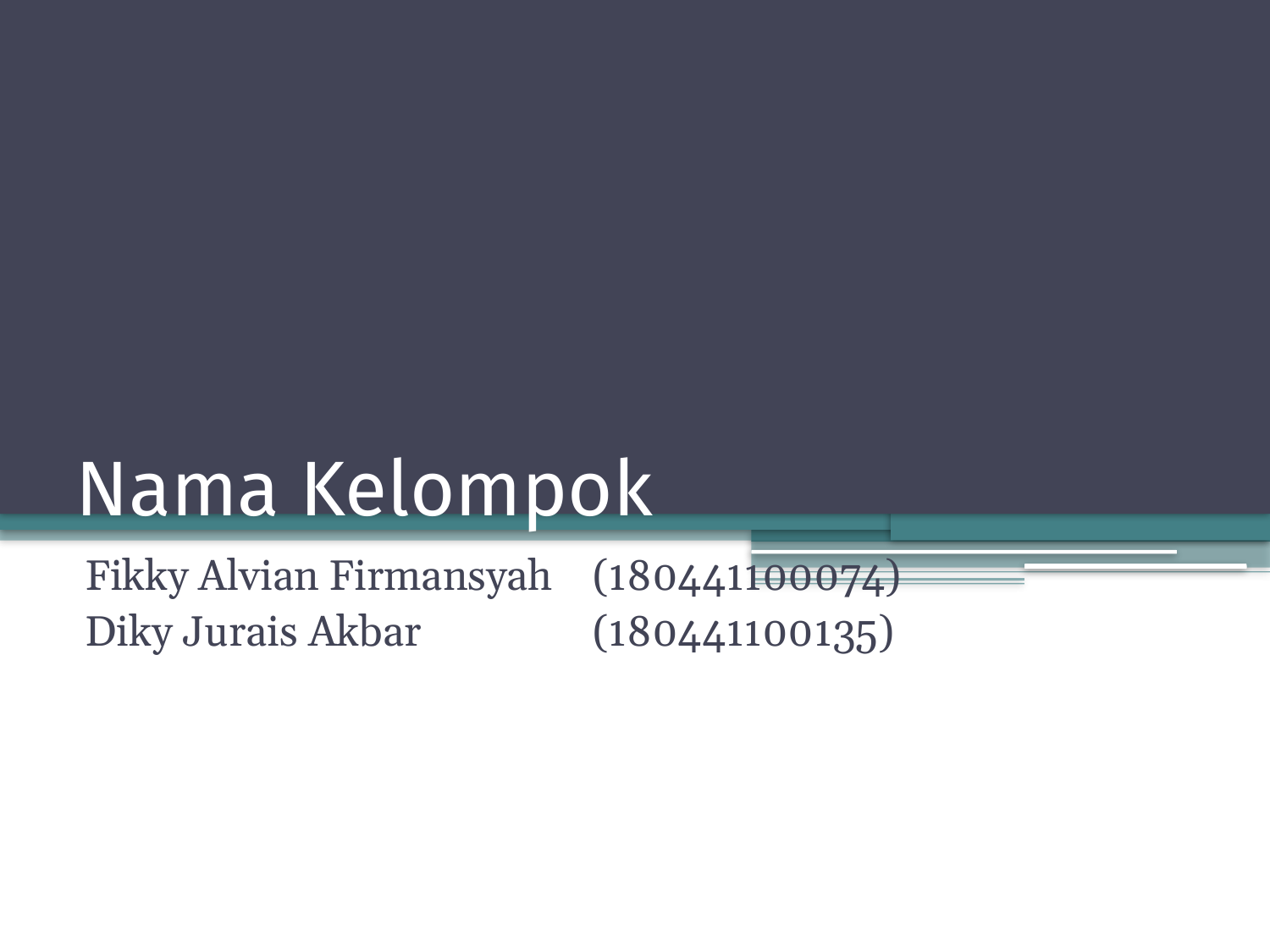

# Nama Kelompok
Fikky Alvian Firmansyah 	(180441100074)
Diky Jurais Akbar 		(180441100135)